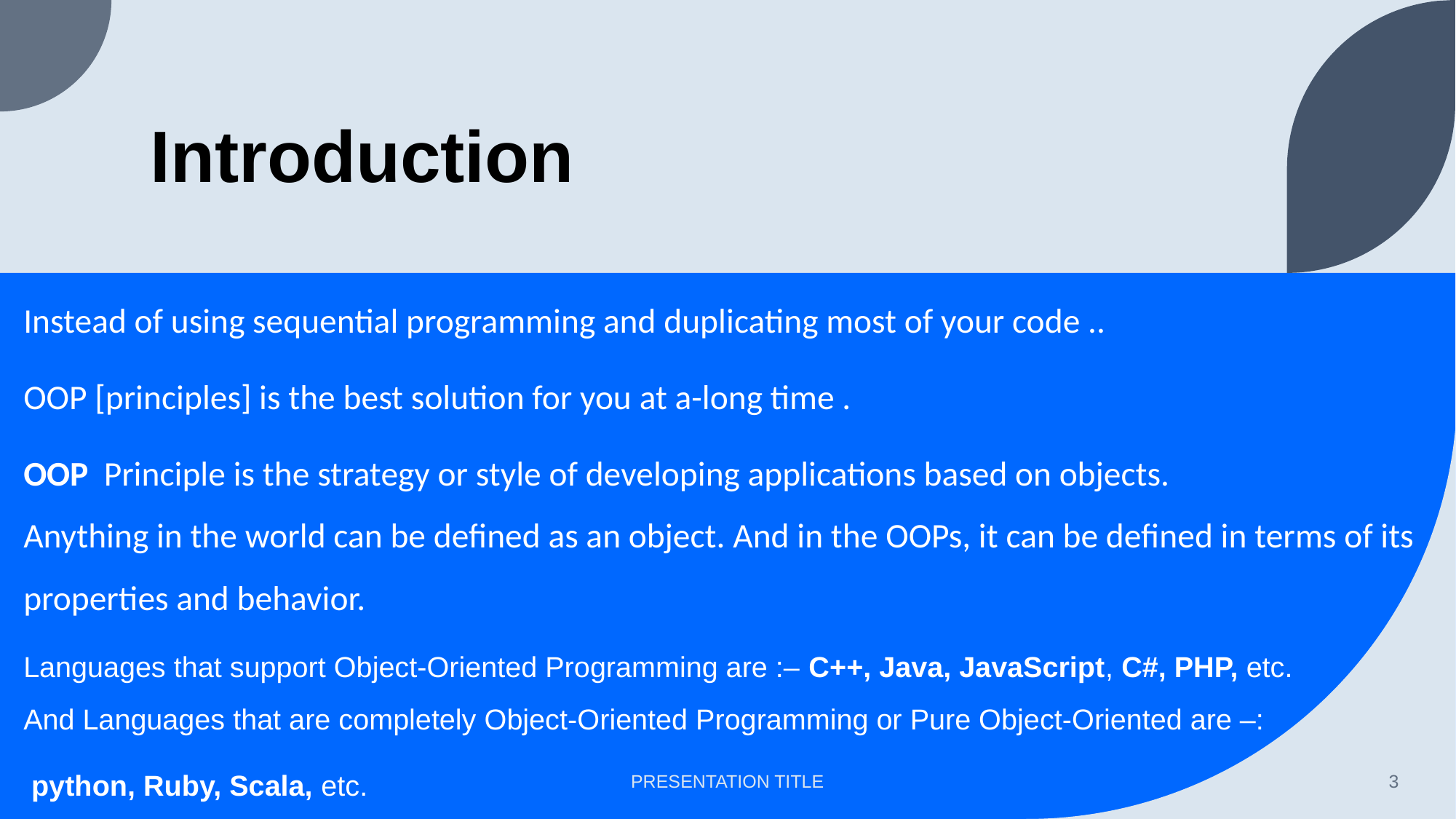

# Introduction
Instead of using sequential programming and duplicating most of your code ..
OOP [principles] is the best solution for you at a-long time .
OOP  Principle is the strategy or style of developing applications based on objects.
Anything in the world can be defined as an object. And in the OOPs, it can be defined in terms of its properties and behavior.
Languages that support Object-Oriented Programming are :– C++, Java, JavaScript, C#, PHP, etc. 
And Languages that are completely Object-Oriented Programming or Pure Object-Oriented are –:
 python, Ruby, Scala, etc.
PRESENTATION TITLE
3